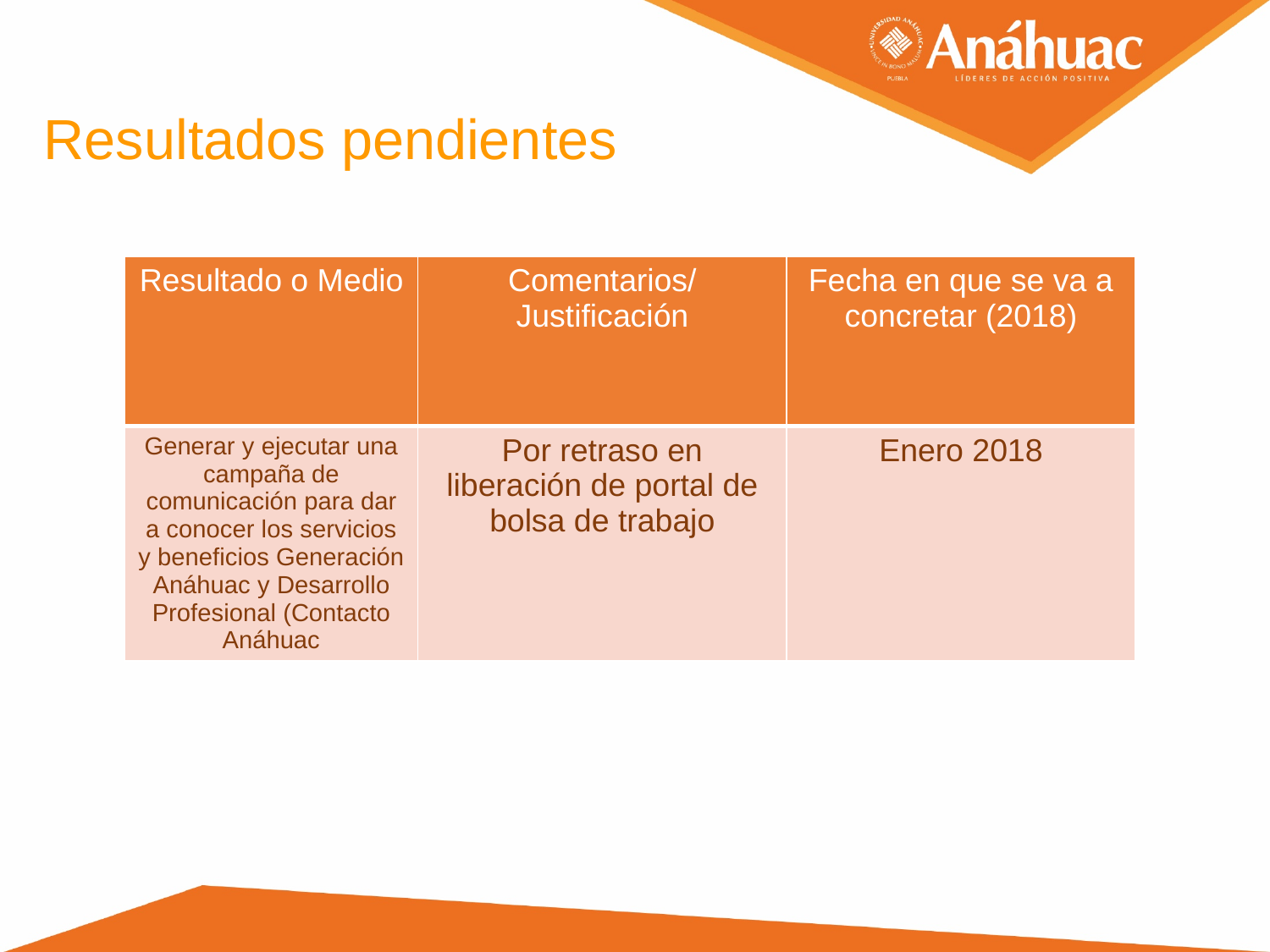

Resultados pendientes
| Resultado o Medio | Comentarios/Justificación | Fecha en que se va a concretar (2018) |
| --- | --- | --- |
| Generar y ejecutar una campaña de comunicación para dar a conocer los servicios y beneficios Generación Anáhuac y Desarrollo Profesional (Contacto Anáhuac | Por retraso en liberación de portal de bolsa de trabajo | Enero 2018 |